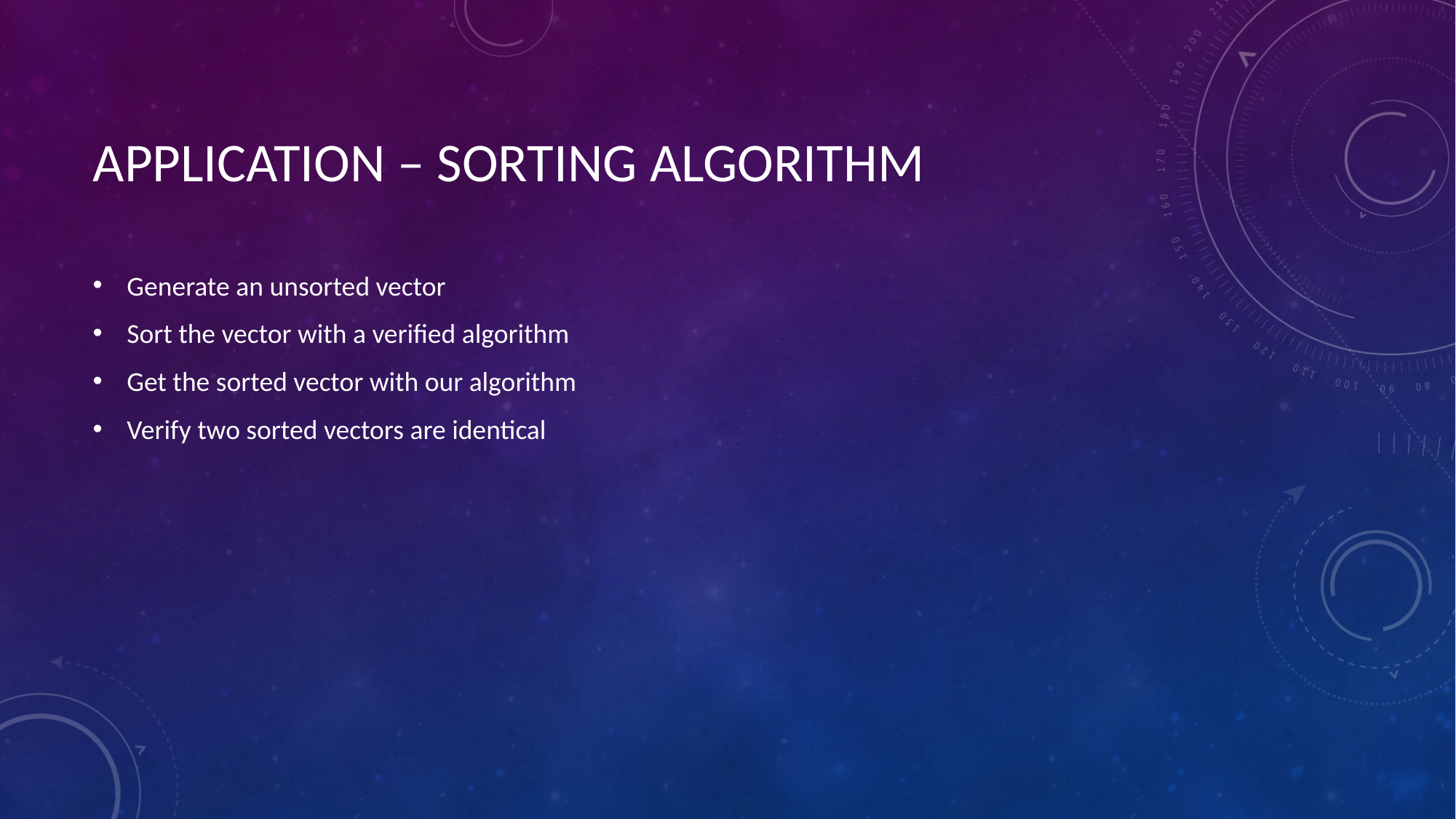

# Application – sorting algorithm
Generate an unsorted vector
Sort the vector with a verified algorithm
Get the sorted vector with our algorithm
Verify two sorted vectors are identical